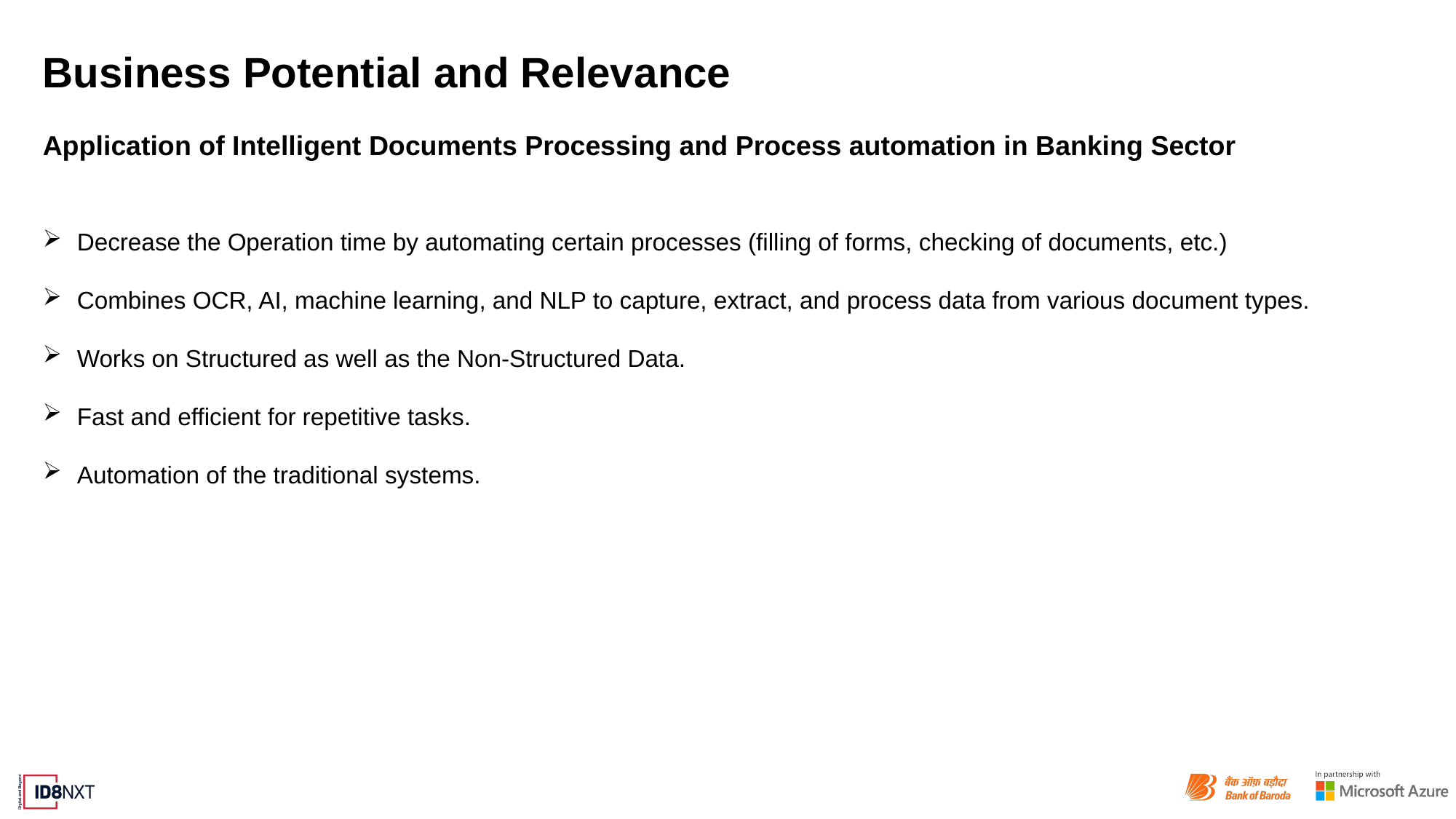

# Business Potential and Relevance
Application of Intelligent Documents Processing and Process automation in Banking Sector
Decrease the Operation time by automating certain processes (filling of forms, checking of documents, etc.)
Combines OCR, AI, machine learning, and NLP to capture, extract, and process data from various document types.
Works on Structured as well as the Non-Structured Data.
Fast and efficient for repetitive tasks.
Automation of the traditional systems.